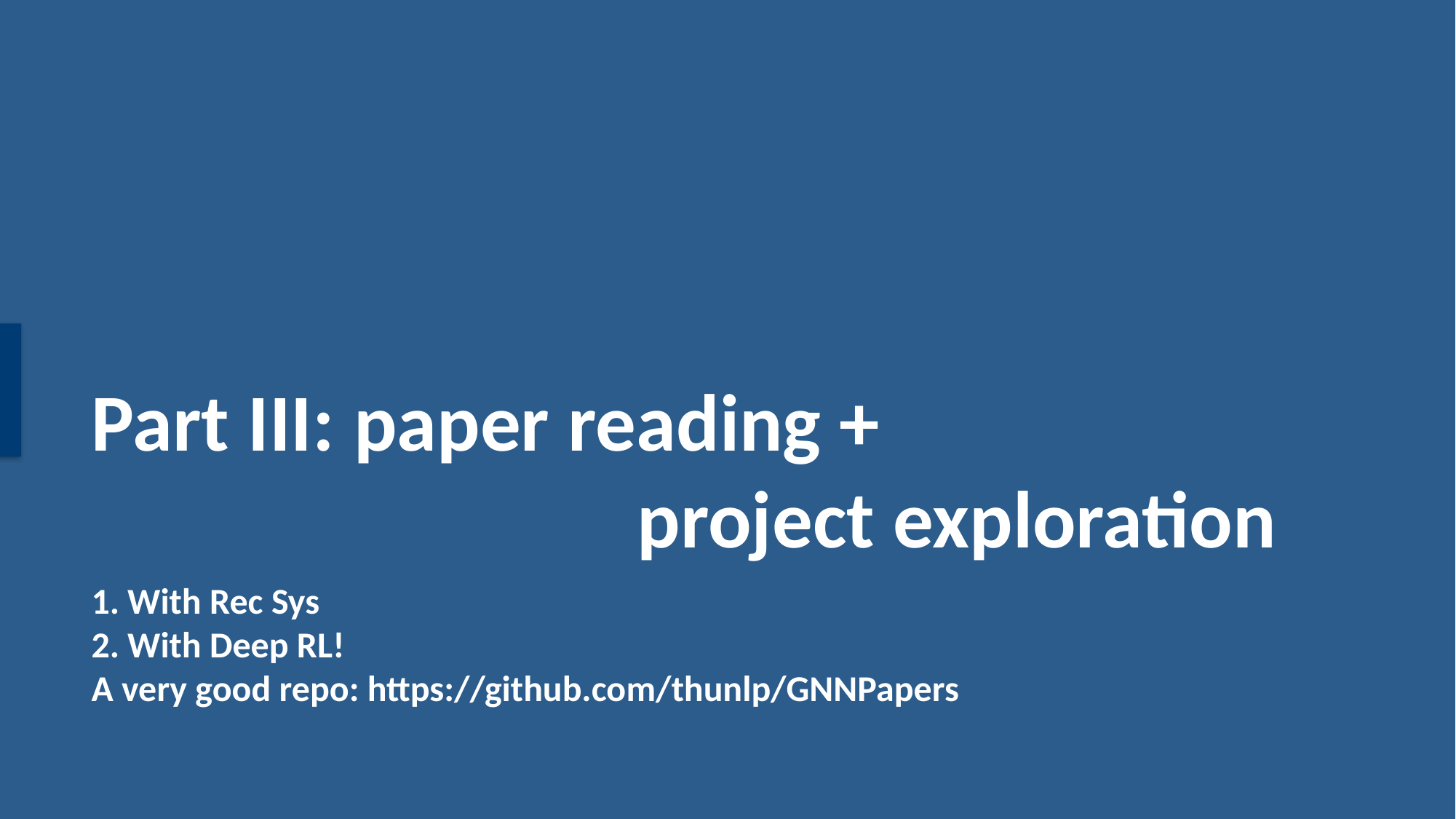

# Part III: paper reading + project exploration

1. With Rec Sys
2. With Deep RL!
A very good repo: https://github.com/thunlp/GNNPapers